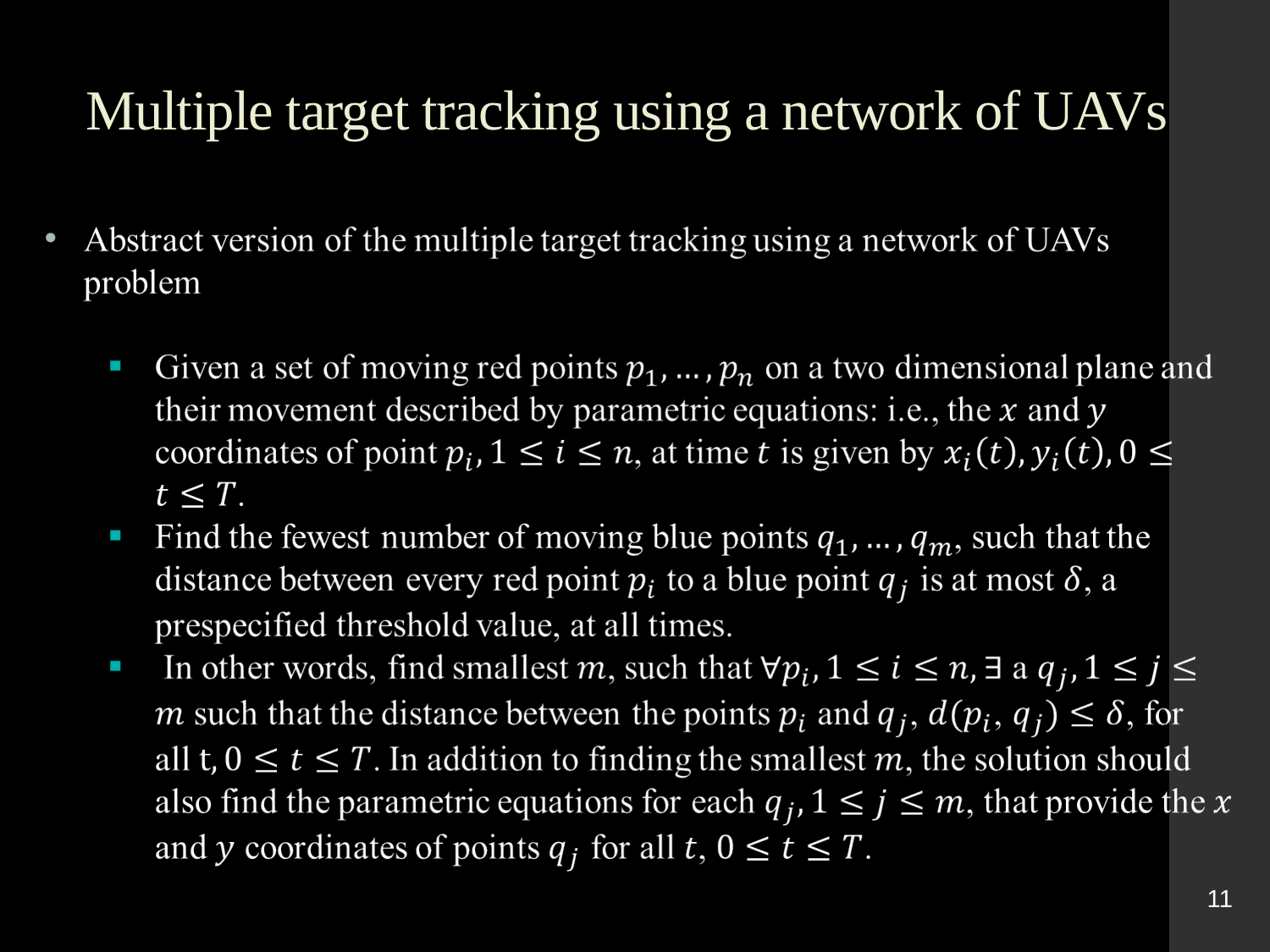

# Multiple target tracking using a network of UAVs

11